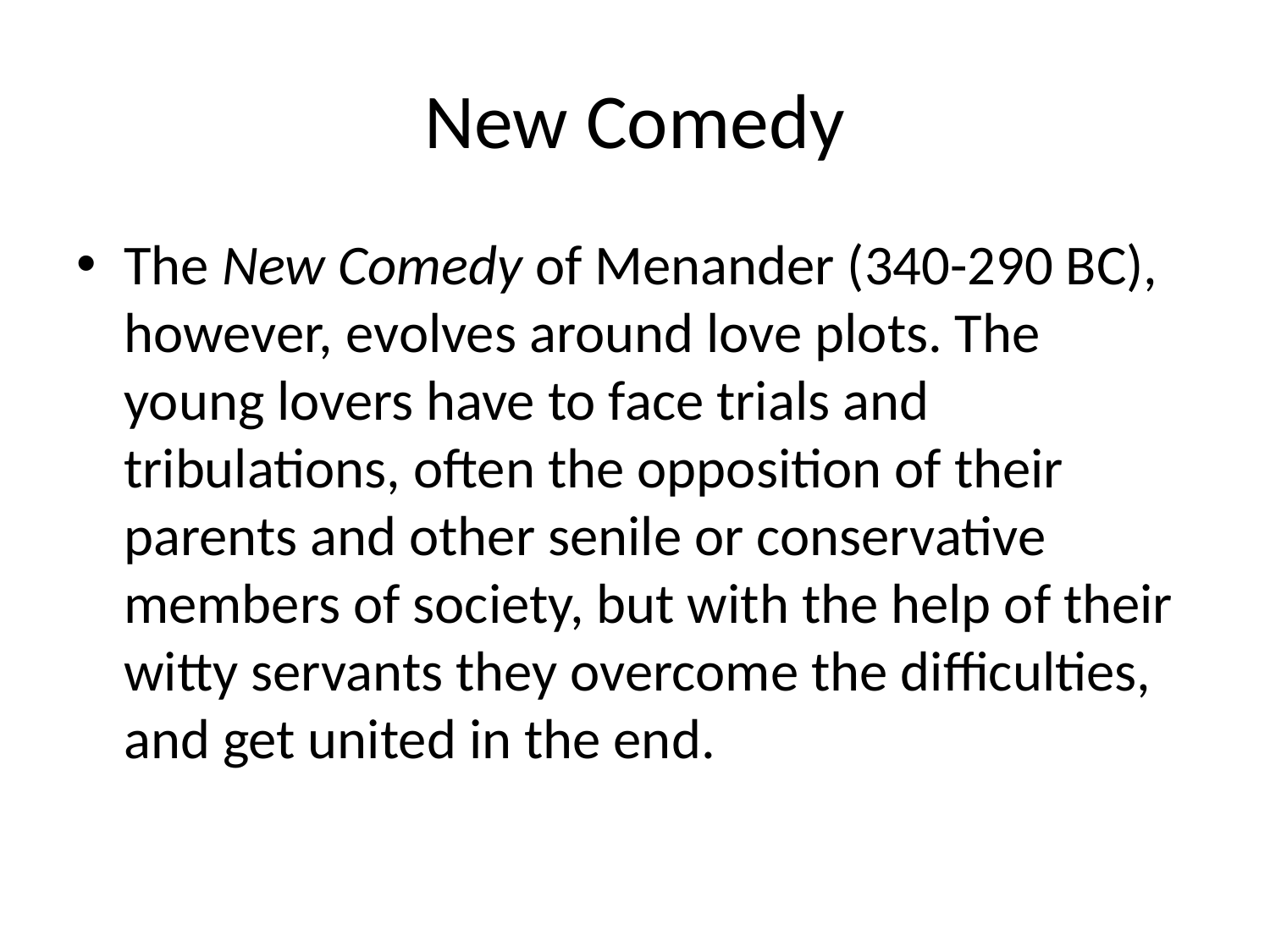

# New Comedy
The New Comedy of Menander (340-290 BC), however, evolves around love plots. The young lovers have to face trials and tribulations, often the opposition of their parents and other senile or conservative members of society, but with the help of their witty servants they overcome the difficulties, and get united in the end.